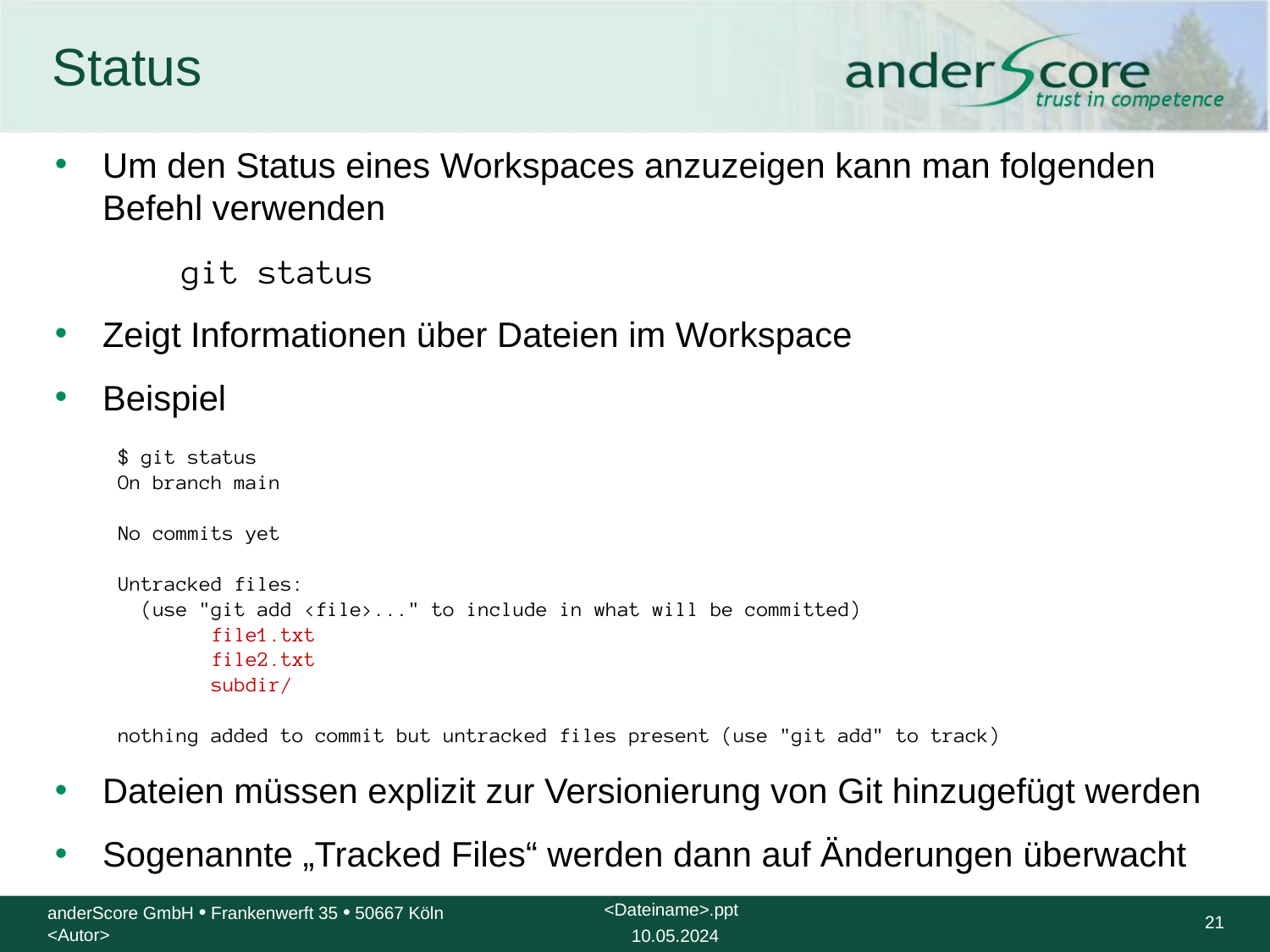

# Status
Um den Status eines Workspaces anzuzeigen kann man folgenden Befehl verwenden
	git status
Zeigt Informationen über Dateien im Workspace
Beispiel

$ git status
On branch main

No commits yet

Untracked files:
  (use "git add <file>..." to include in what will be committed)
        file1.txt
        file2.txt
        subdir/

nothing added to commit but untracked files present (use "git add" to track)
Dateien müssen explizit zur Versionierung von Git hinzugefügt werden
Sogenannte „Tracked Files“ werden dann auf Änderungen überwacht